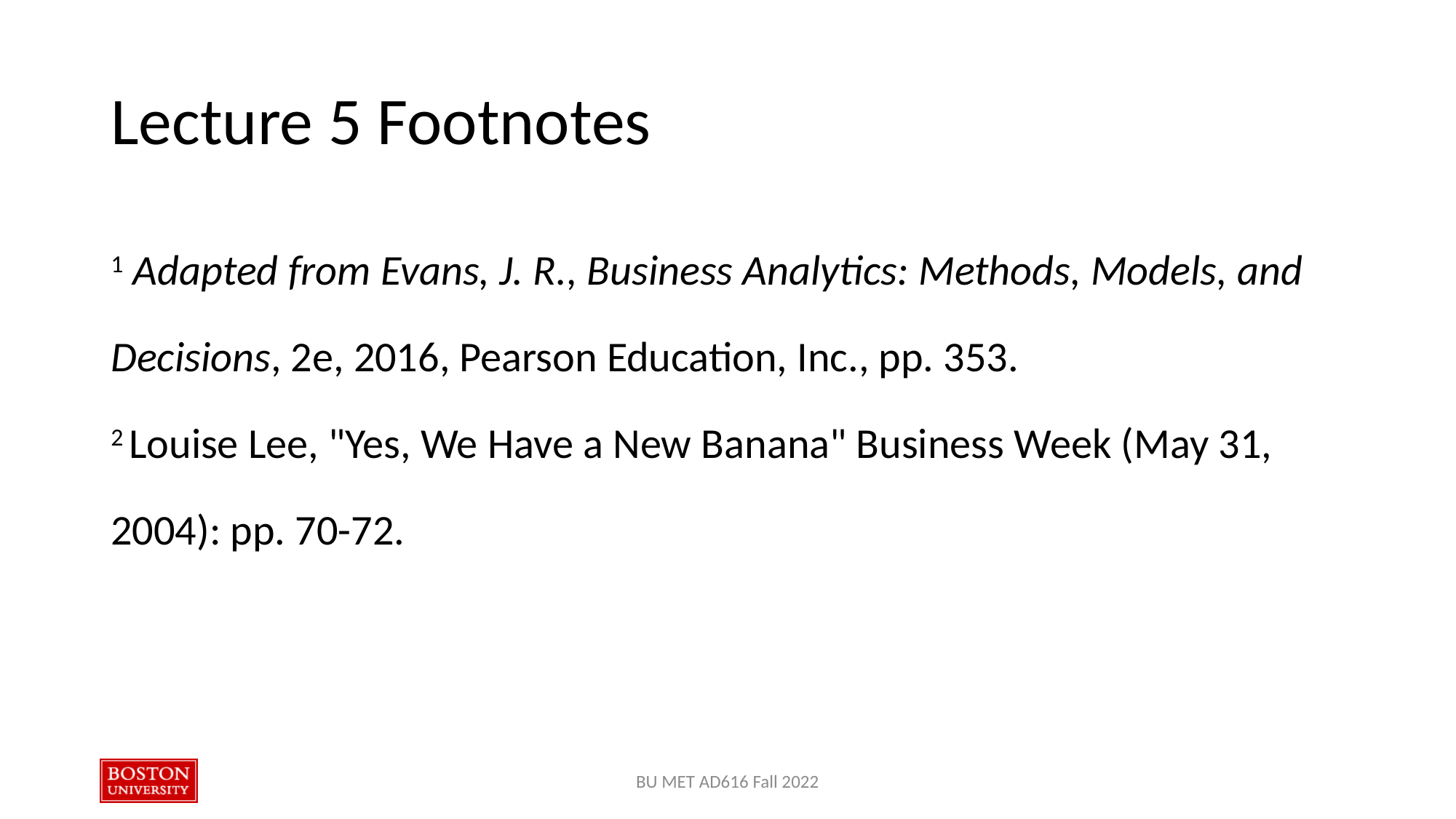

# Lecture 5 Footnotes
1 Adapted from Evans, J. R., Business Analytics: Methods, Models, and Decisions, 2e, 2016, Pearson Education, Inc., pp. 353.
2 Louise Lee, "Yes, We Have a New Banana" Business Week (May 31, 2004): pp. 70-72.

BU MET AD616 Fall 2022